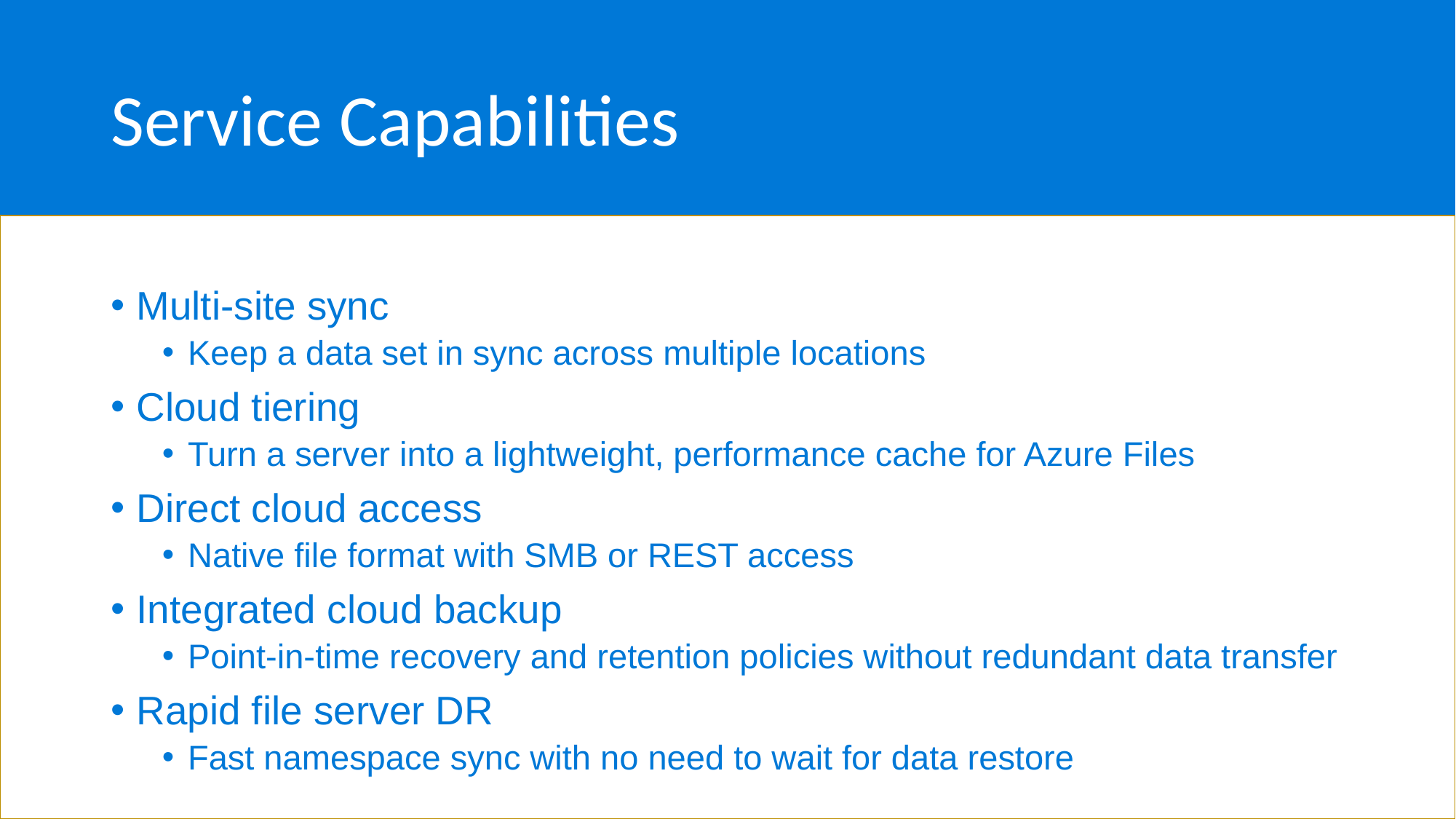

# Service Capabilities

Multi-site sync
Keep a data set in sync across multiple locations
Cloud tiering
Turn a server into a lightweight, performance cache for Azure Files
Direct cloud access
Native file format with SMB or REST access
Integrated cloud backup
Point-in-time recovery and retention policies without redundant data transfer
Rapid file server DR
Fast namespace sync with no need to wait for data restore